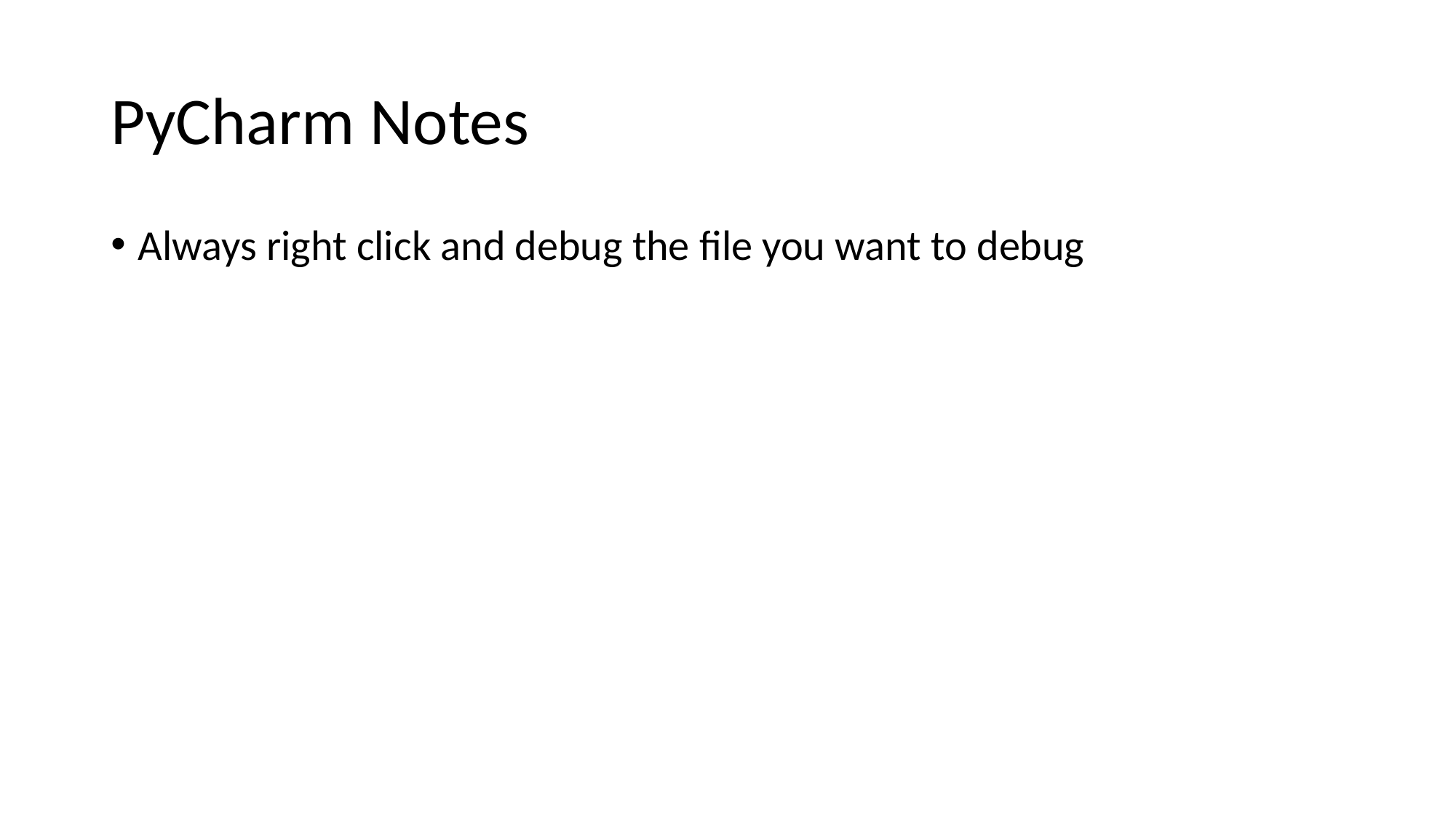

# PyCharm Notes
Always right click and debug the file you want to debug